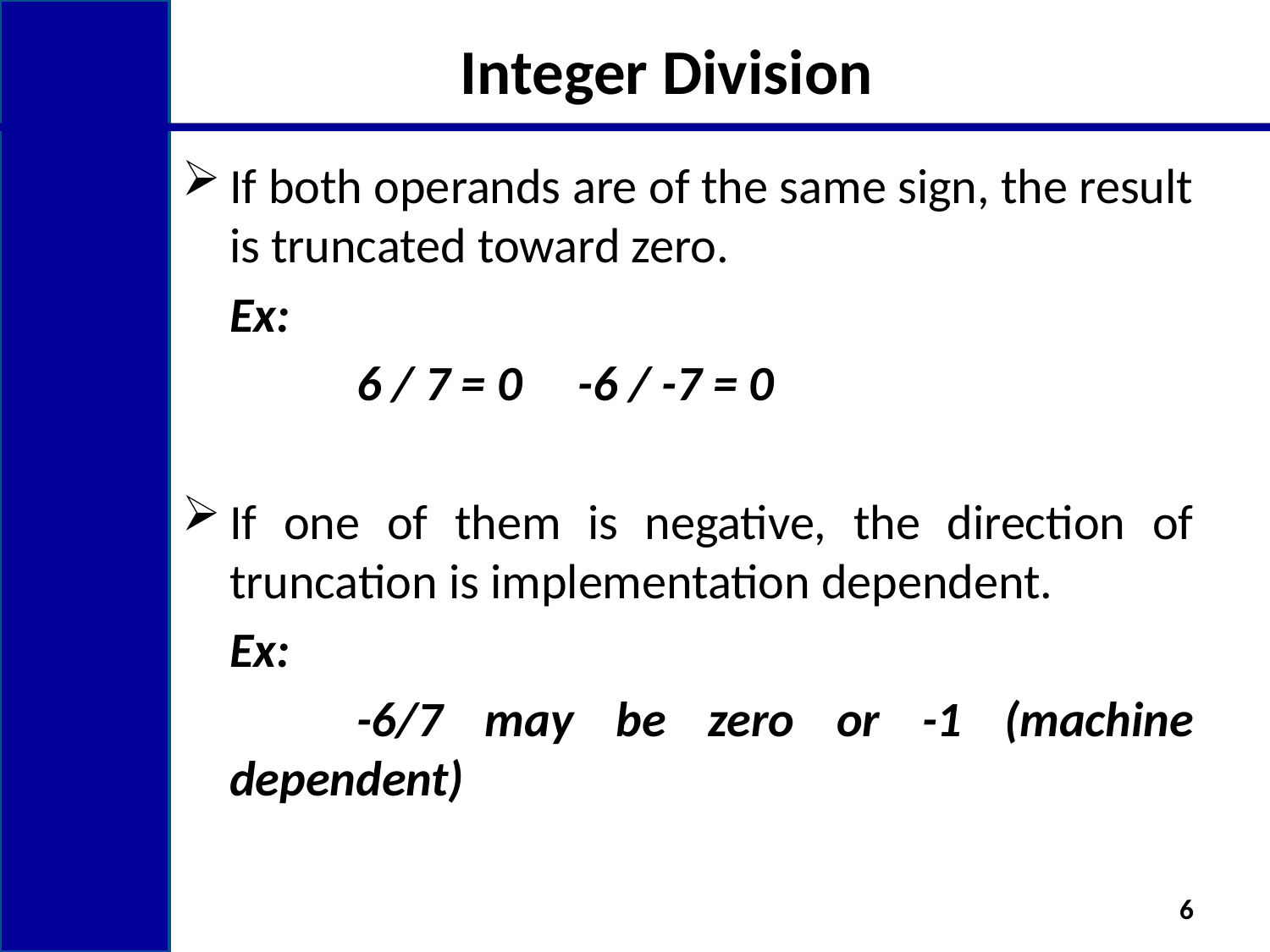

# Integer Division
If both operands are of the same sign, the result is truncated toward zero.
	Ex:
		6 / 7 = 0     -6 / -7 = 0

If one of them is negative, the direction of truncation is implementation dependent.
	Ex:
		-6/7 may be zero or -1 (machine dependent)

6